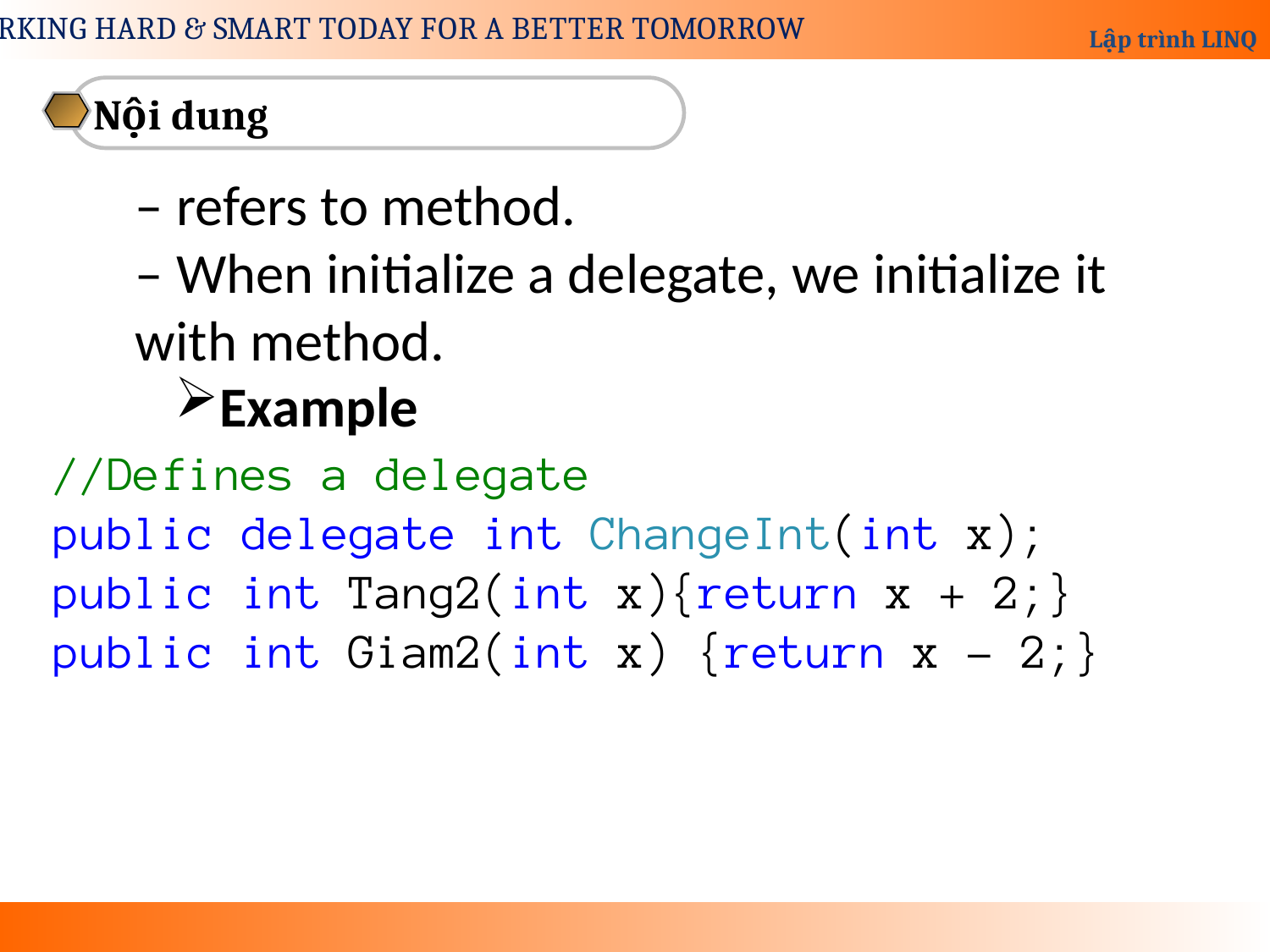

Nội dung

– refers to method.
– When initialize a delegate, we initialize it with method.
Example
//Defines a delegate
public delegate int ChangeInt(int x);
public int Tang2(int x){return x + 2;}
public int Giam2(int x) {return x - 2;}